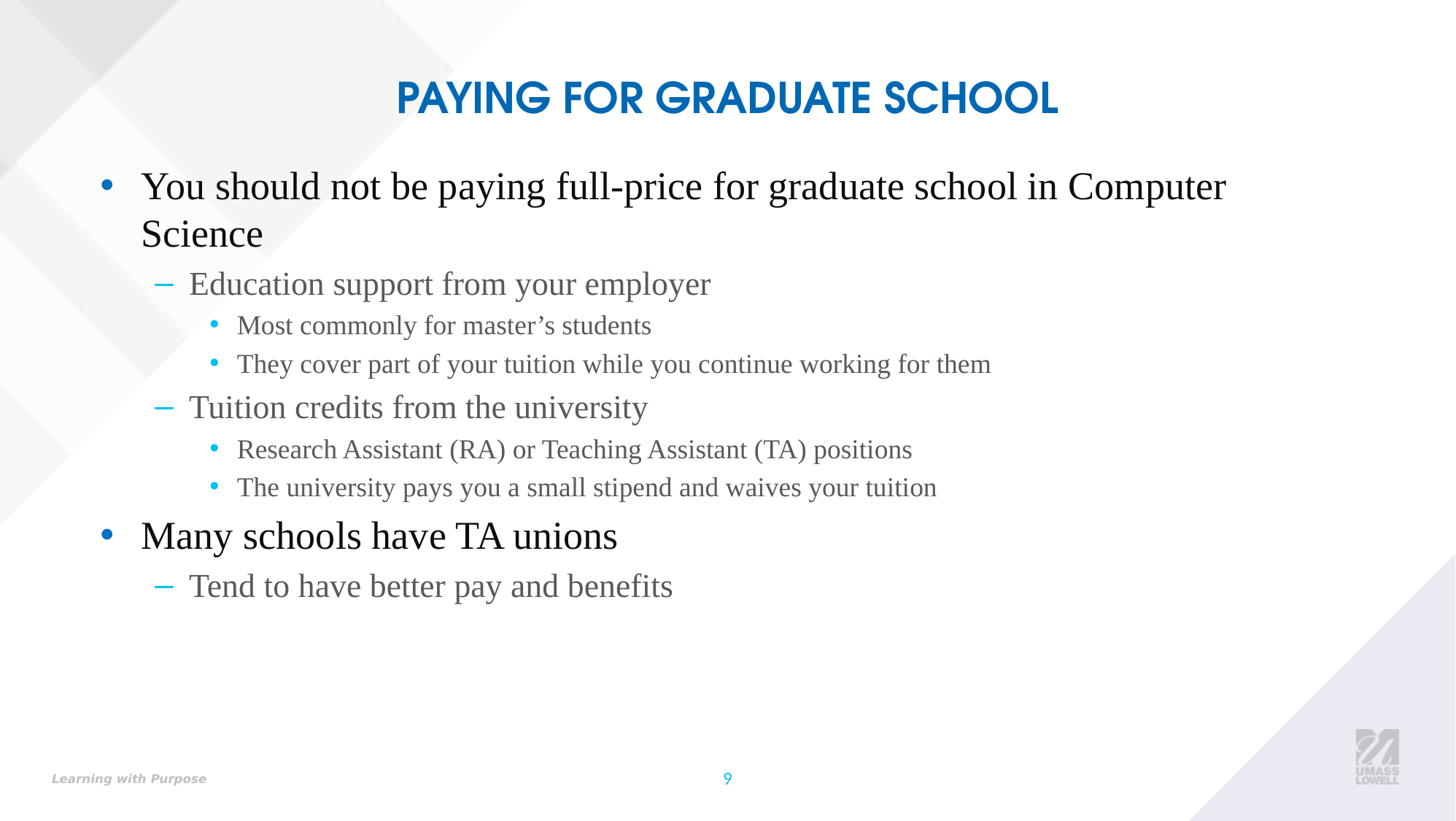

# Paying for Graduate School
You should not be paying full-price for graduate school in Computer Science
Education support from your employer
Most commonly for master’s students
They cover part of your tuition while you continue working for them
Tuition credits from the university
Research Assistant (RA) or Teaching Assistant (TA) positions
The university pays you a small stipend and waives your tuition
Many schools have TA unions
Tend to have better pay and benefits
9